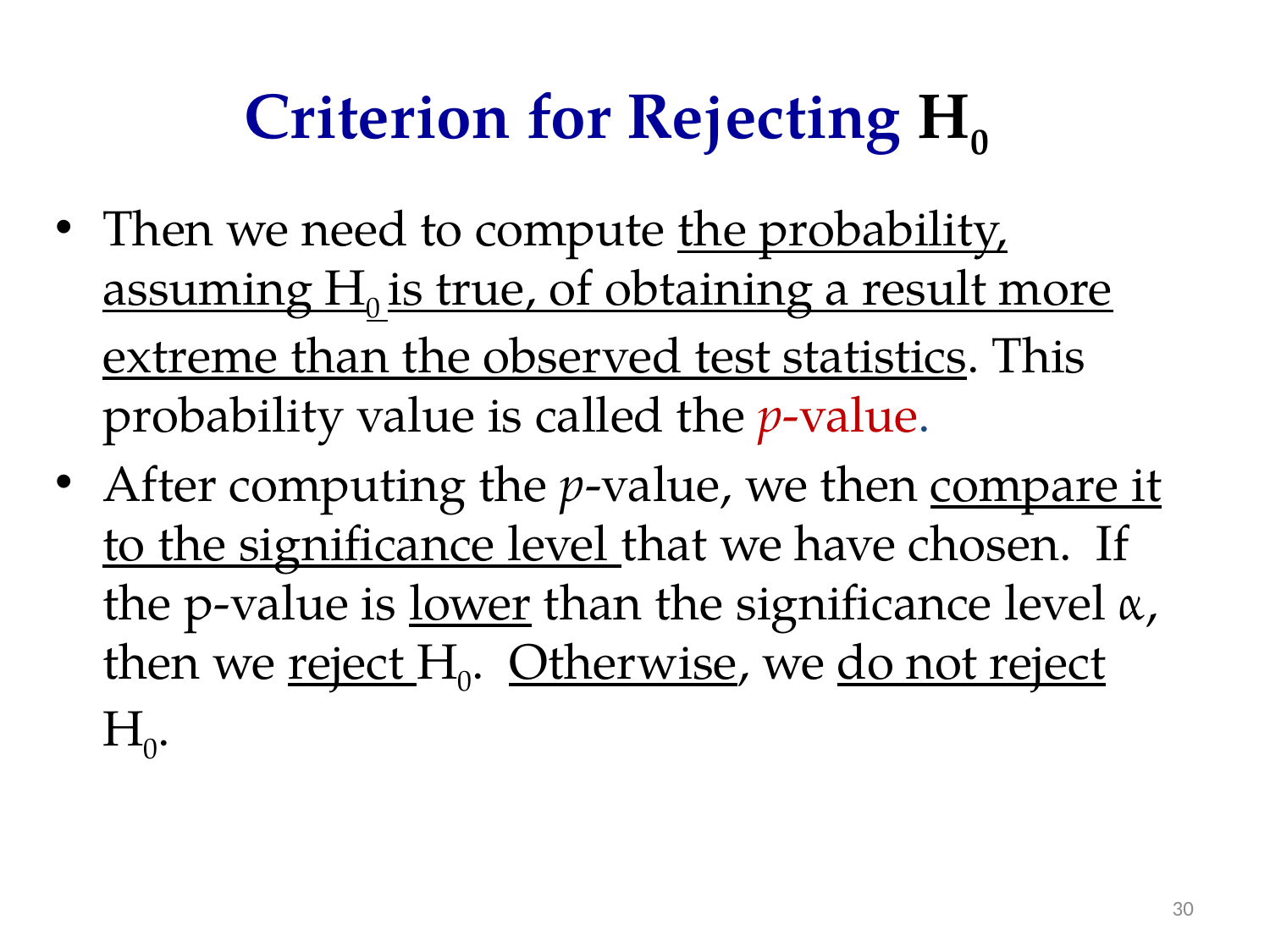

Criterion for Rejecting H0
Then we need to compute the probability, assuming H0 is true, of obtaining a result more extreme than the observed test statistics. This probability value is called the p-value.
After computing the p-value, we then compare it to the significance level that we have chosen.  If the p-value is lower than the significance level α, then we reject H0.  Otherwise, we do not reject H0.
30